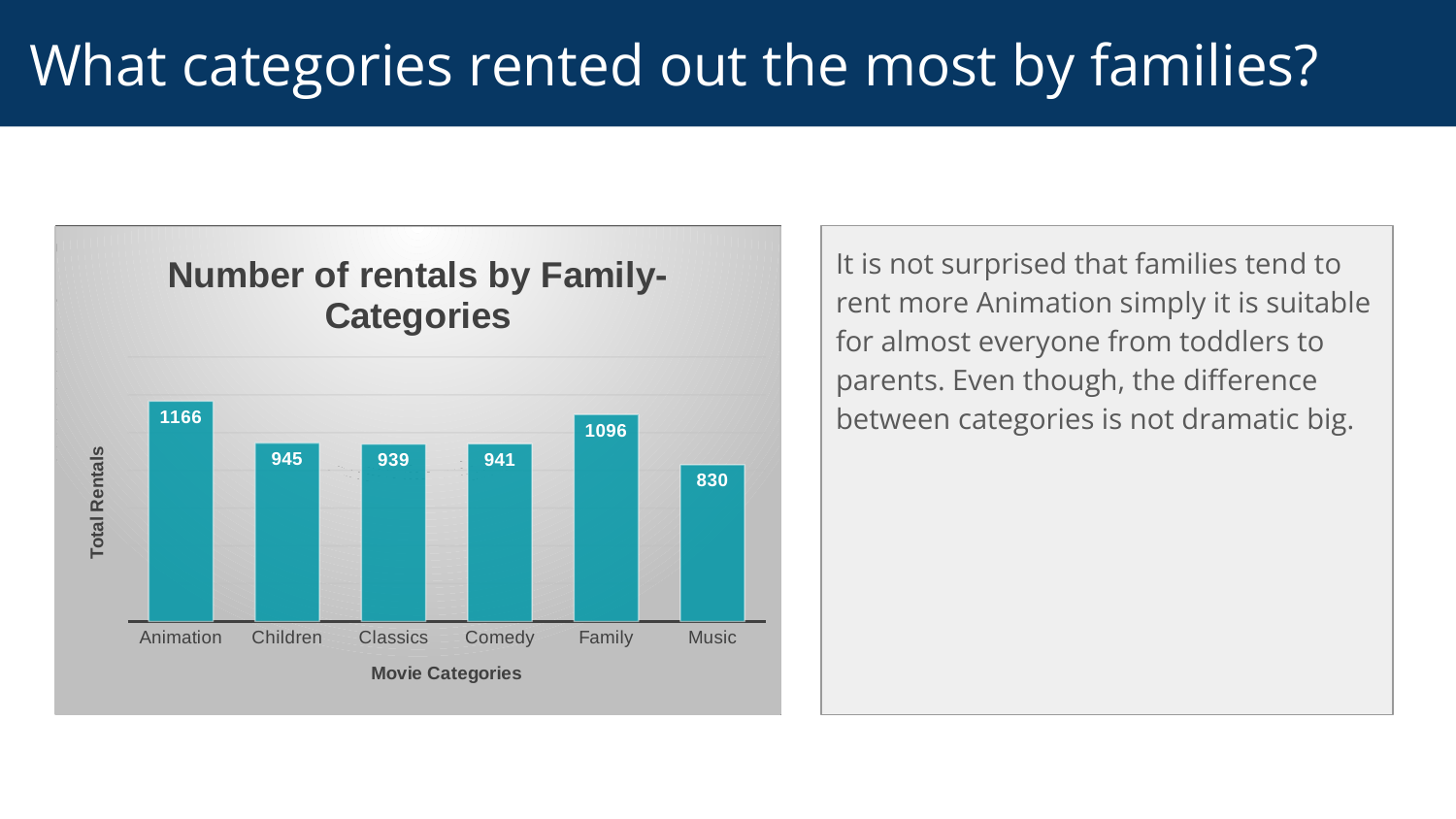

# What categories rented out the most by families?

### Chart: Number of rentals by Family-Categories

| Category | Total |
|---|---|
| Animation | 1166.0 |
| Children | 945.0 |
| Classics | 939.0 |
| Comedy | 941.0 |
| Family | 1096.0 |
| Music | 830.0 |
<visualization>
It is not surprised that families tend to rent more Animation simply it is suitable for almost everyone from toddlers to parents. Even though, the difference between categories is not dramatic big.